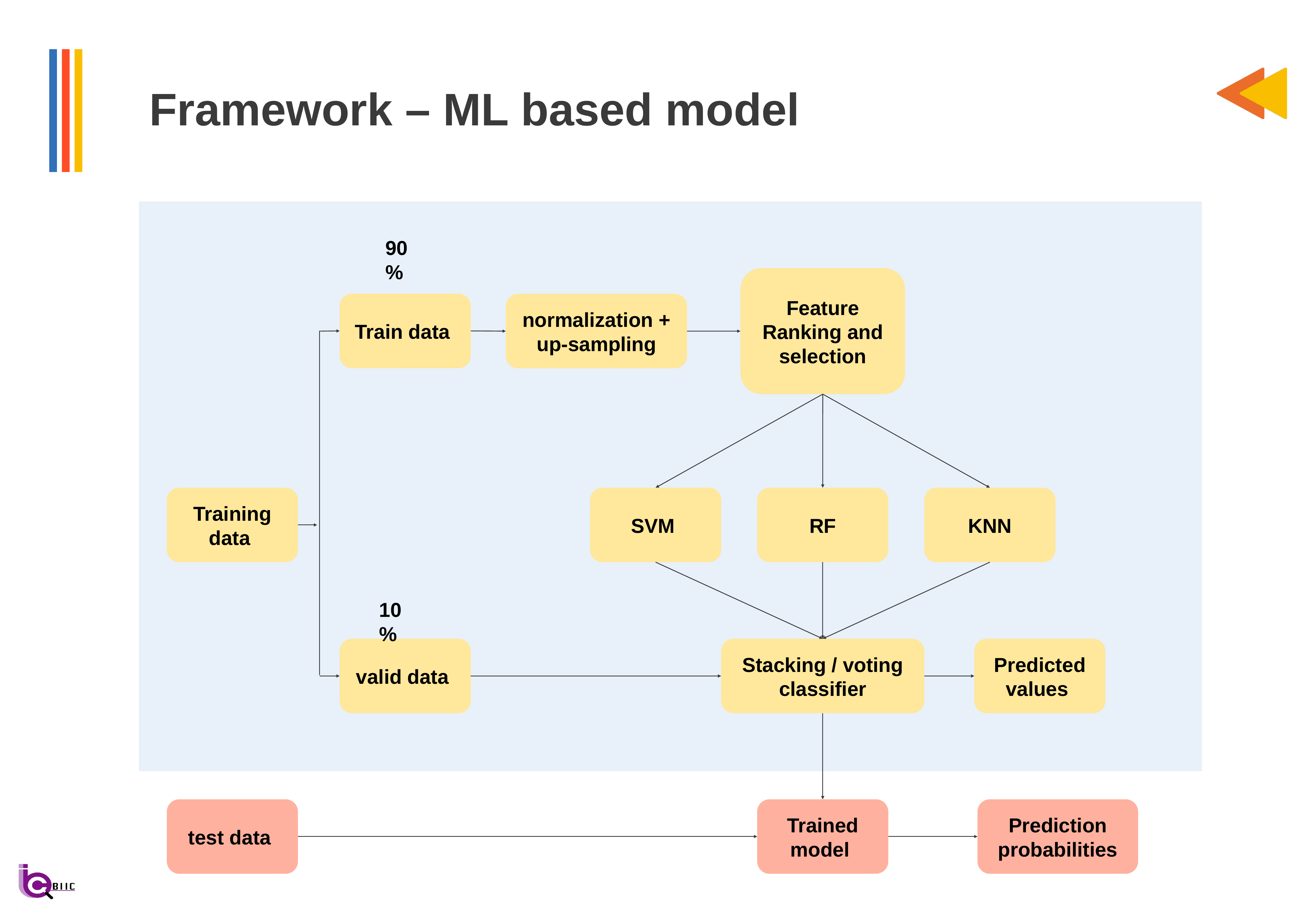

# Framework – ML based model

90%
Feature Ranking and selection
Train data
normalization + up-sampling
Training data
SVM
RF
KNN
10%
valid data
Stacking / voting classifier
Predicted values

test data
Trained model
Prediction probabilities